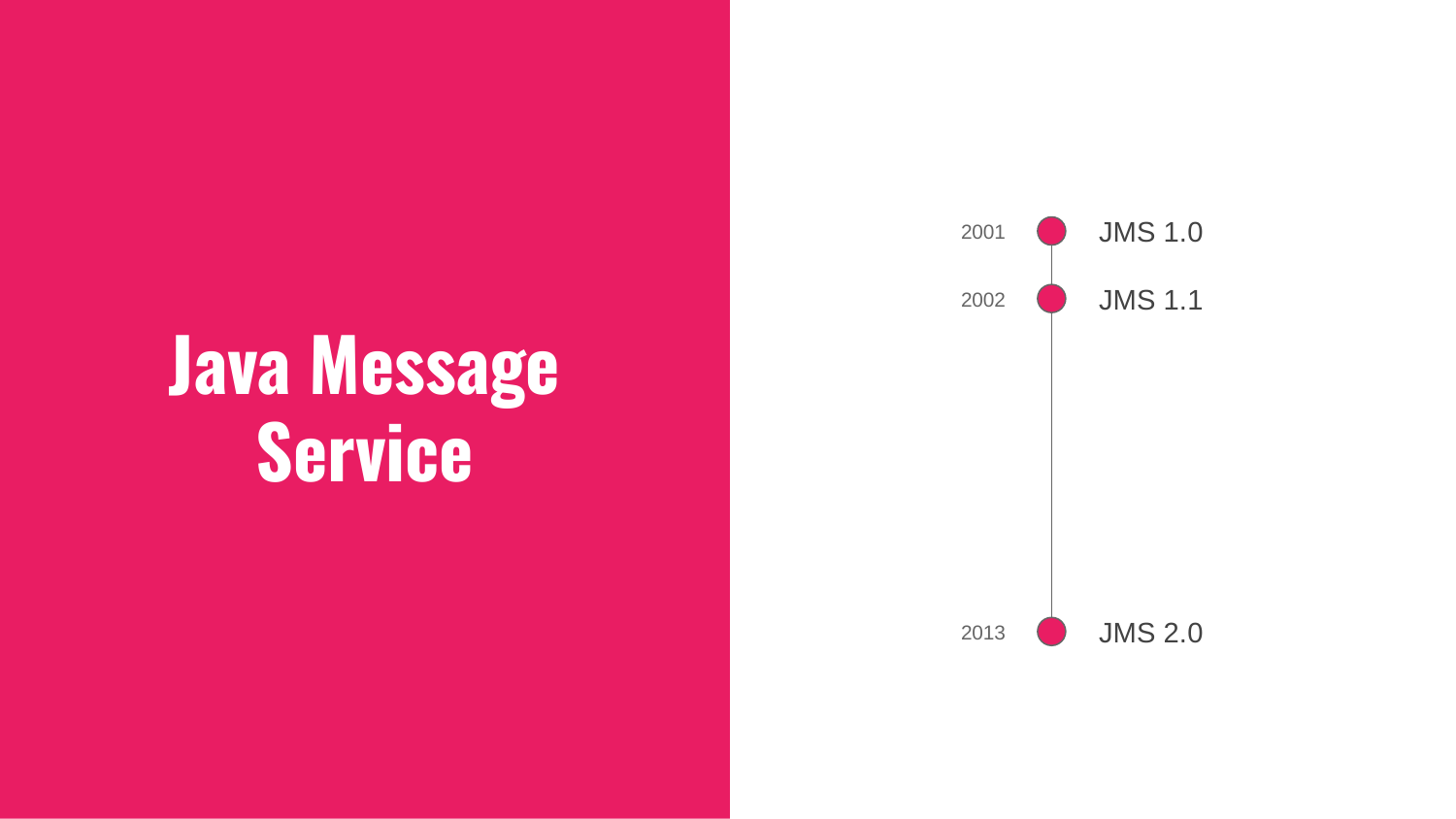

# Java Message Service
2001
JMS 1.0

2002
JMS 1.1

2013
JMS 2.0